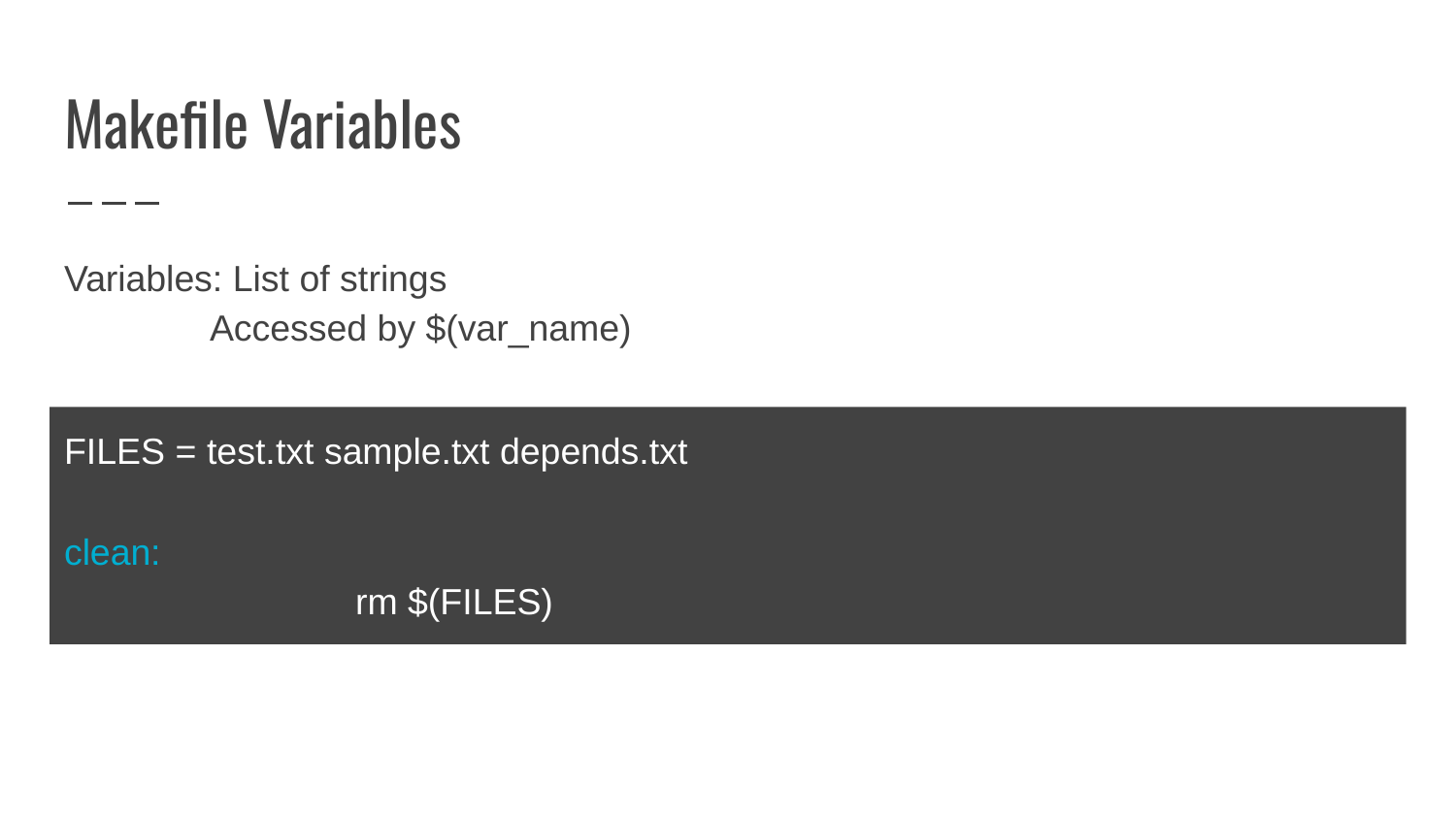

# Makefile Variables
Variables: List of strings
	Accessed by $(var_name)
FILES = test.txt sample.txt depends.txt

clean:
		rm $(FILES)